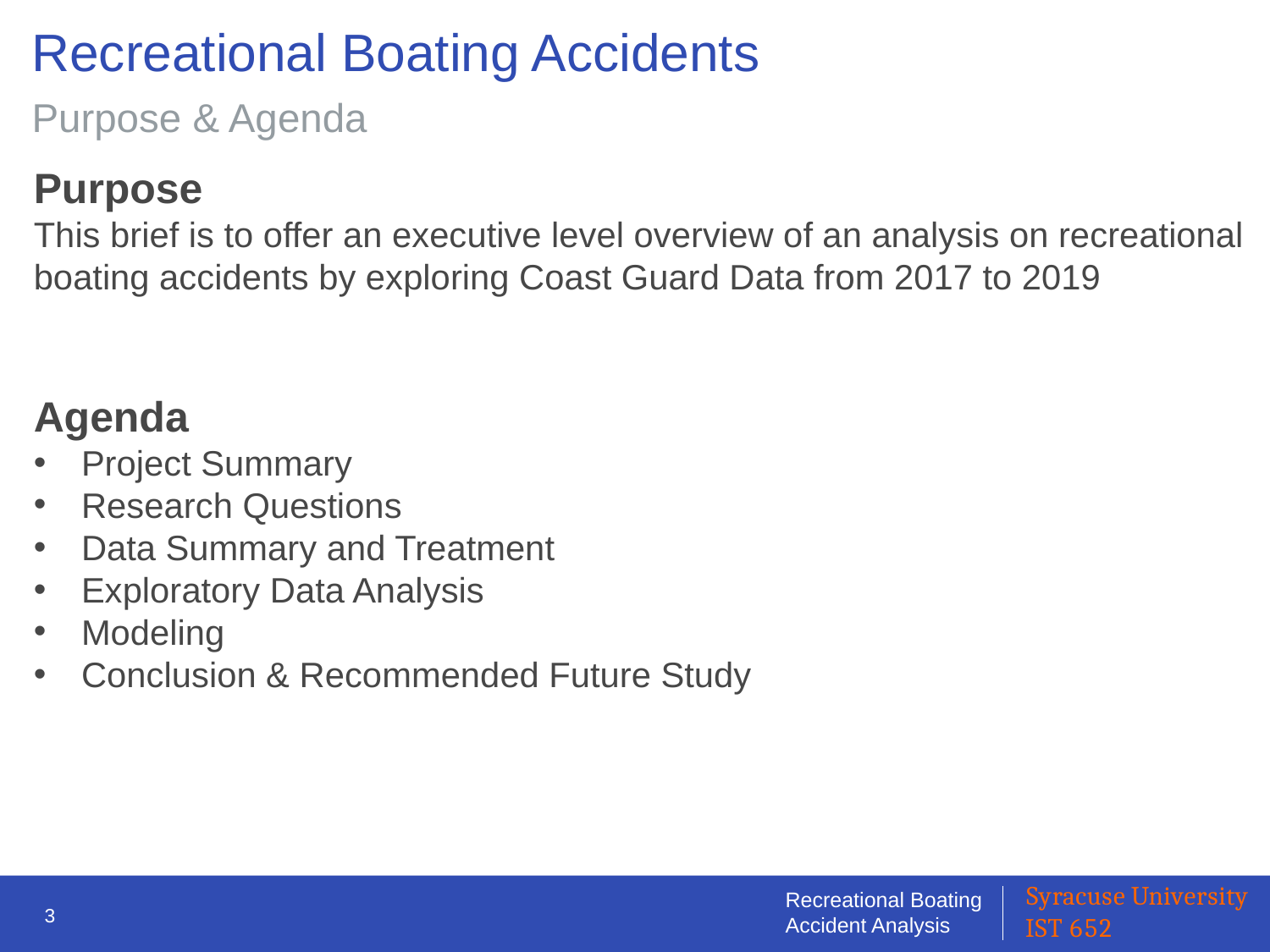

# Recreational Boating Accidents
Purpose & Agenda
Purpose
This brief is to offer an executive level overview of an analysis on recreational boating accidents by exploring Coast Guard Data from 2017 to 2019

Agenda
Project Summary
Research Questions
Data Summary and Treatment
Exploratory Data Analysis
Modeling
Conclusion & Recommended Future Study
3